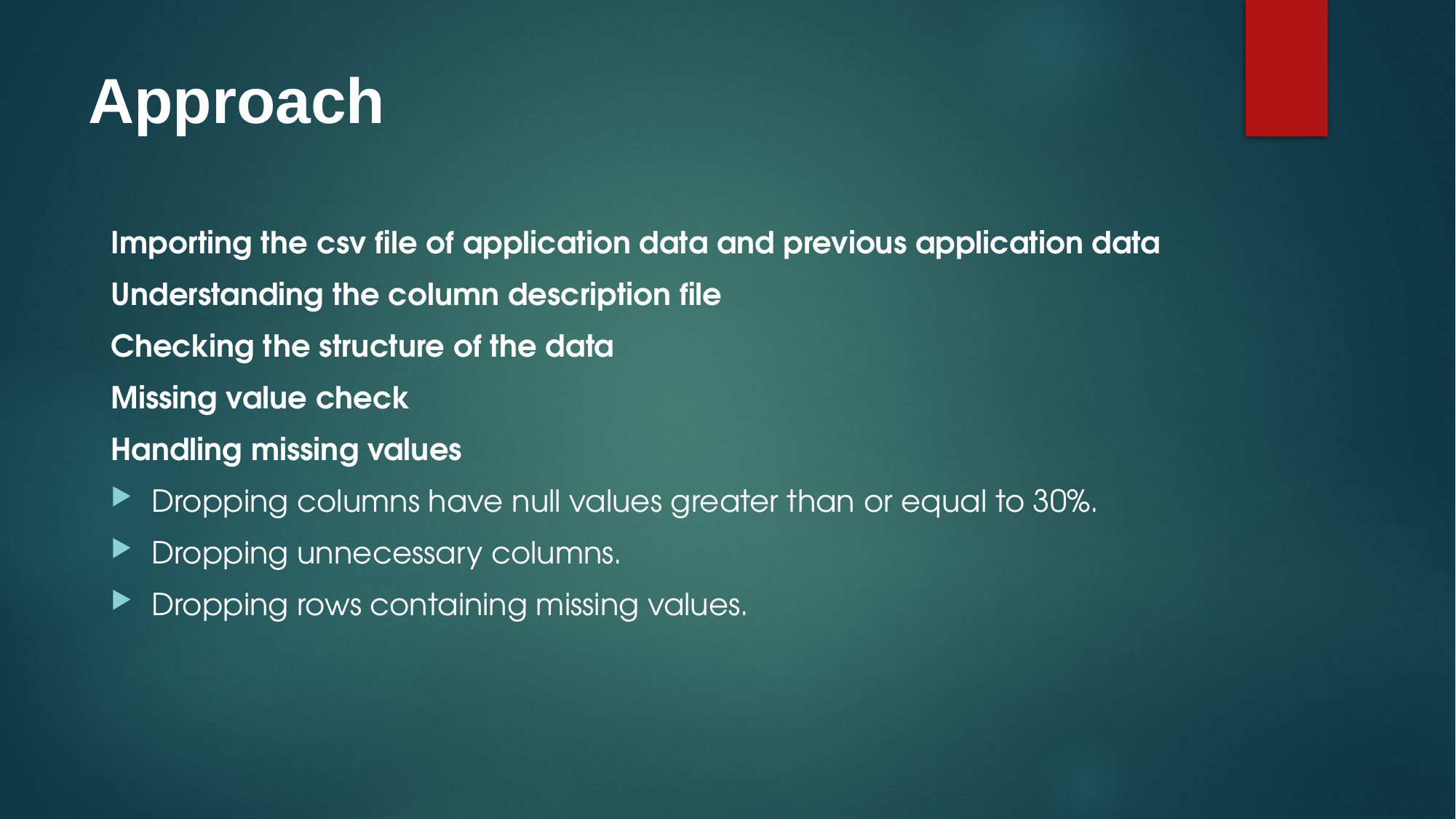

# Approach
Importing the csv file of application data and previous application data
Understanding the column description file
Checking the structure of the data
Missing value check
Handling missing values
Dropping columns have null values greater than or equal to 30%.
Dropping unnecessary columns.
Dropping rows containing missing values.